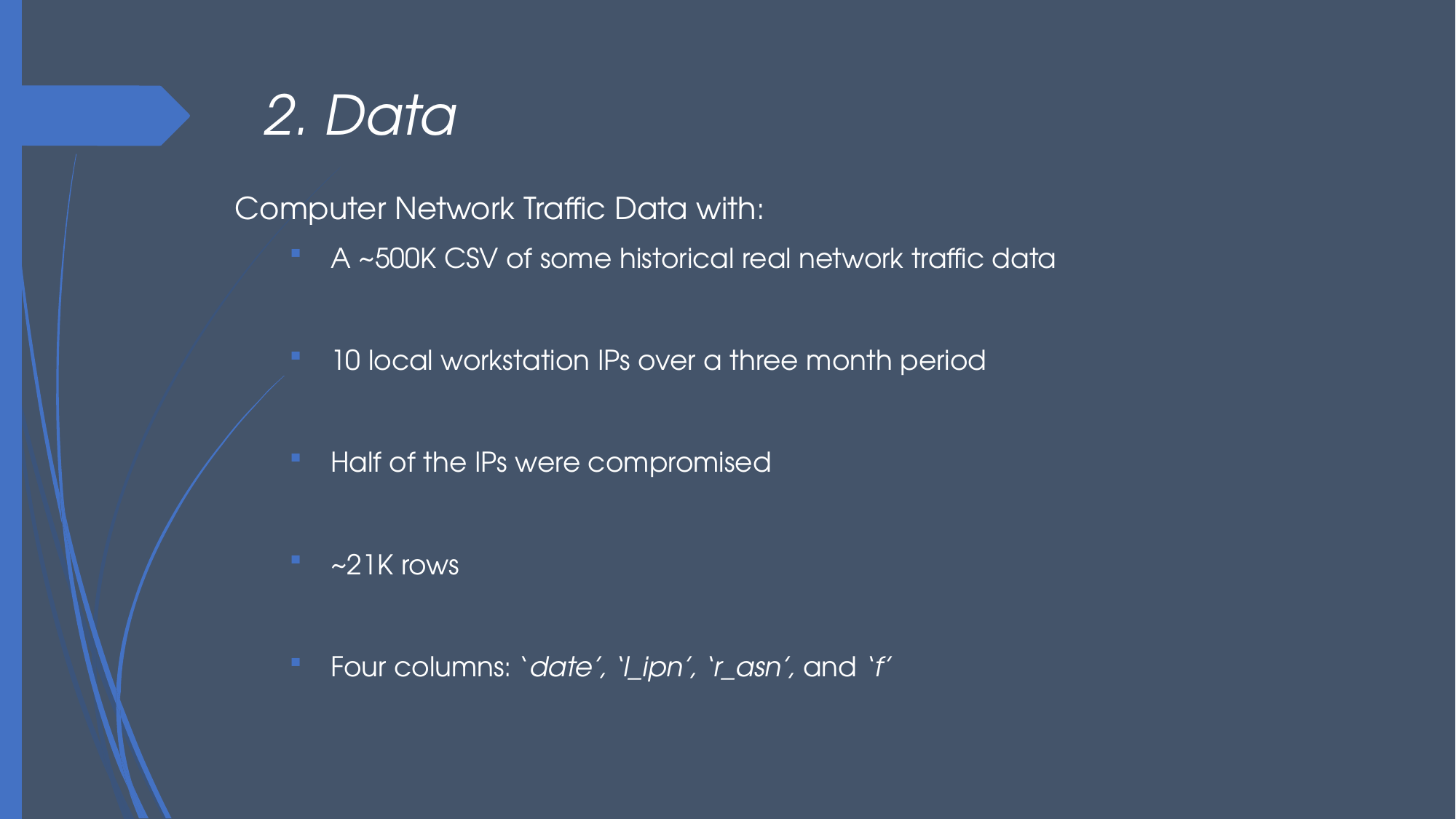

# 2. Data
Computer Network Traffic Data with:
A ~500K CSV of some historical real network traffic data

10 local workstation IPs over a three month period

Half of the IPs were compromised

~21K rows

Four columns: ‘date’, ‘l_ipn’, ‘r_asn’, and ‘f’